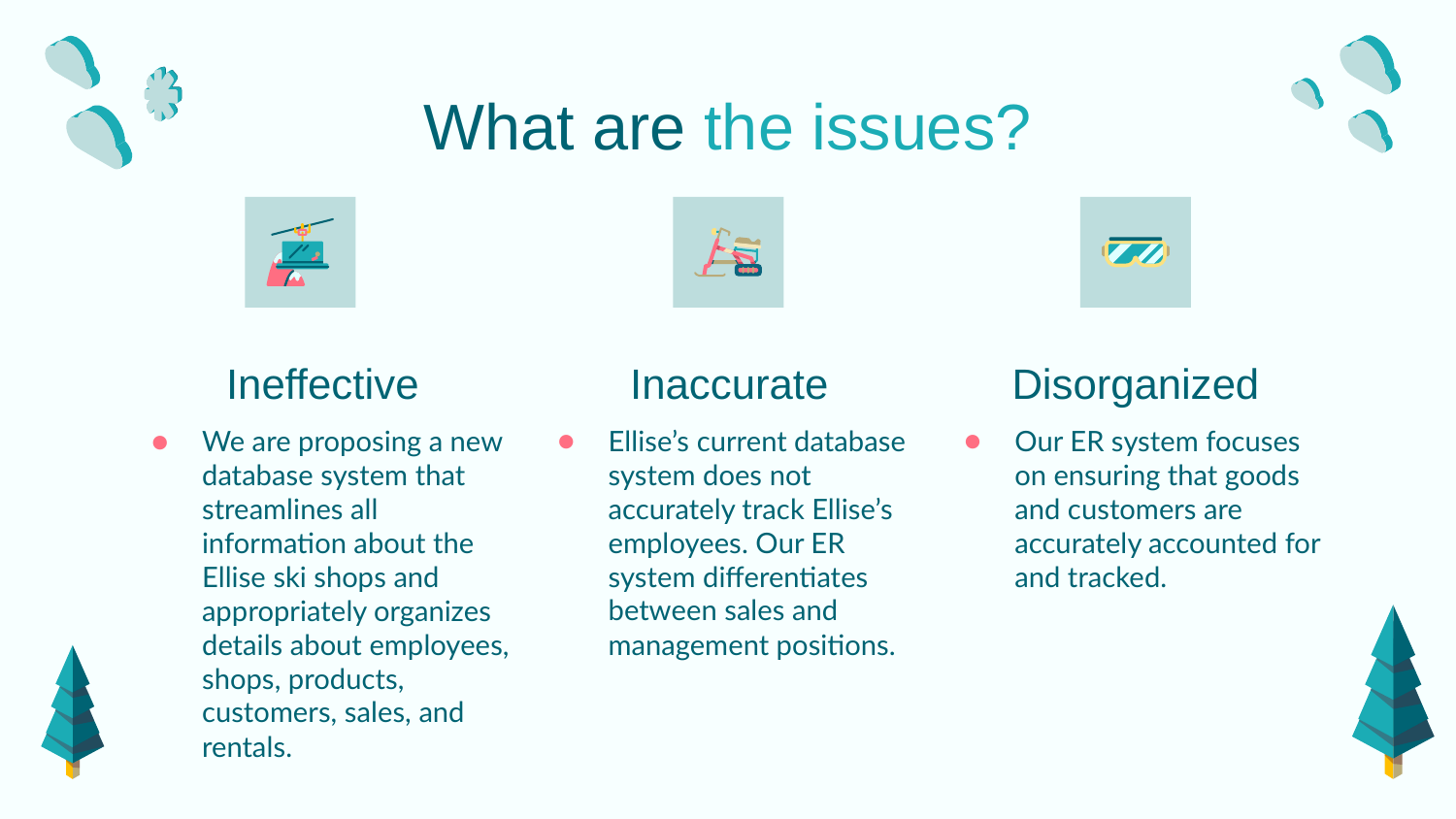

# What are the issues?

Ineffective
Inaccurate
Disorganized
Ellise’s current database system does not accurately track Ellise’s employees. Our ER system differentiates between sales and management positions.
Our ER system focuses on ensuring that goods and customers are accurately accounted for and tracked.
We are proposing a new database system that streamlines all information about the Ellise ski shops and appropriately organizes details about employees, shops, products, customers, sales, and rentals.